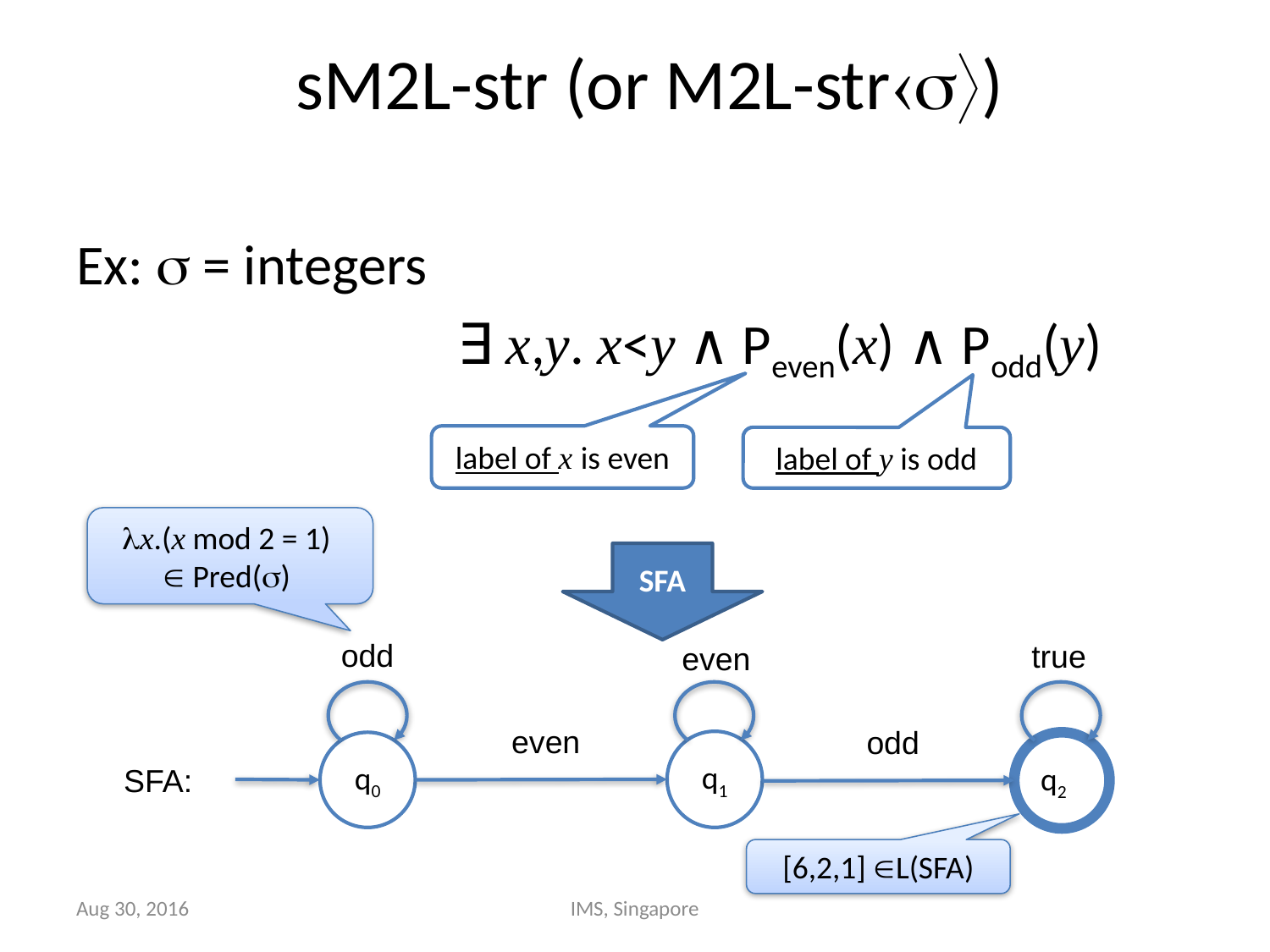

# sM2L-str (or M2L-str〈σ〉)
Ex: σ = integers
                              ∃ x,y. x<y ∧ Peven(x) ∧ Podd(y)

label of x is even
label of y is odd
λx.(x mod 2 = 1)
∈ Pred(σ)
SFA
odd
true
even

even
odd
q1
q0
q2
SFA:
[6,2,1] ∈L(SFA)
Aug 30, 2016
IMS, Singapore
53